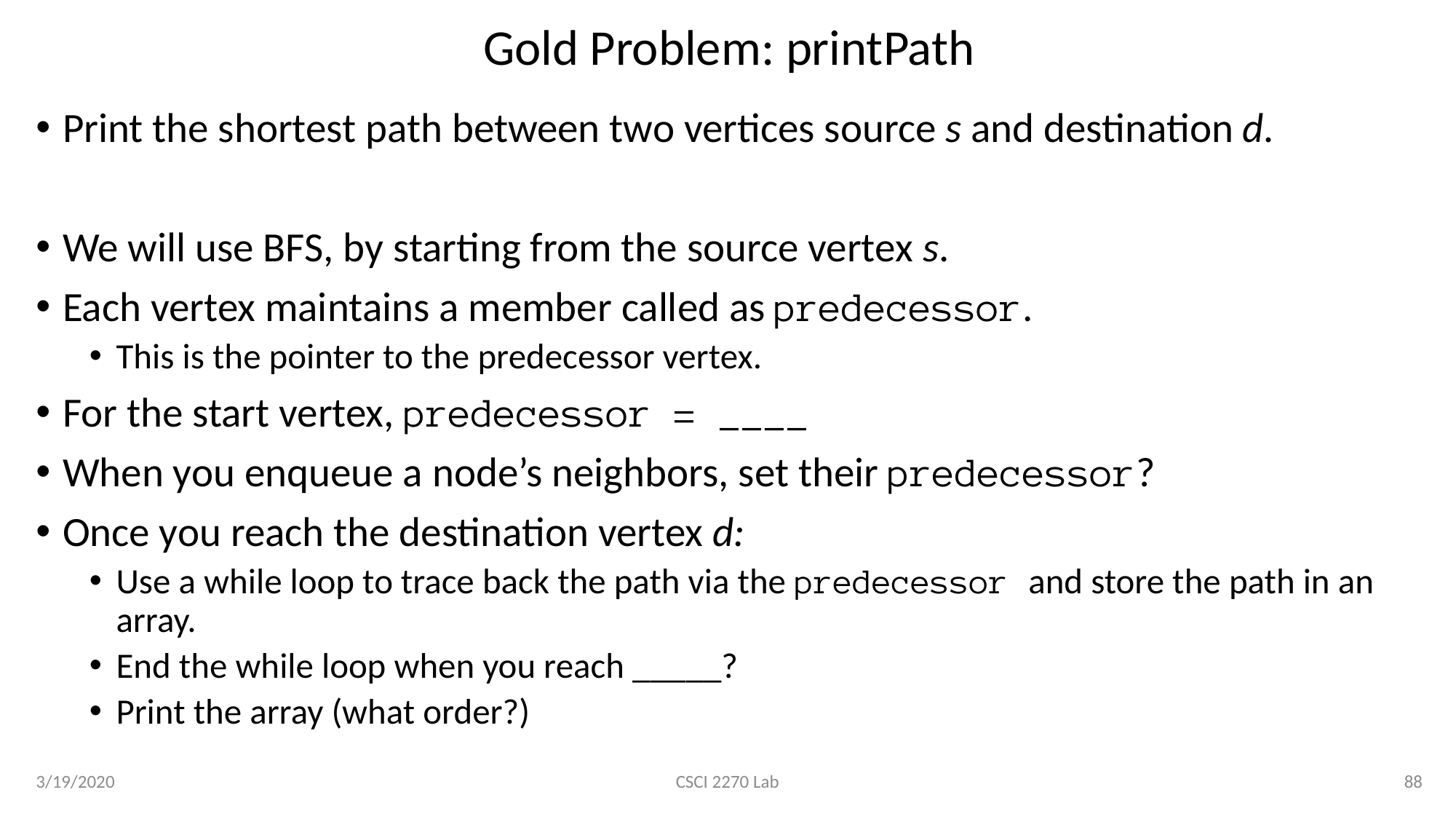

# Gold Problem: printPath
Print the shortest path between two vertices source s and destination d.

We will use BFS, by starting from the source vertex s.
Each vertex maintains a member called as predecessor.
This is the pointer to the predecessor vertex.
For the start vertex, predecessor = ____
When you enqueue a node’s neighbors, set their predecessor?
Once you reach the destination vertex d:
Use a while loop to trace back the path via the predecessor and store the path in an array.
End the while loop when you reach _____?
Print the array (what order?)
3/19/2020
88
CSCI 2270 Lab